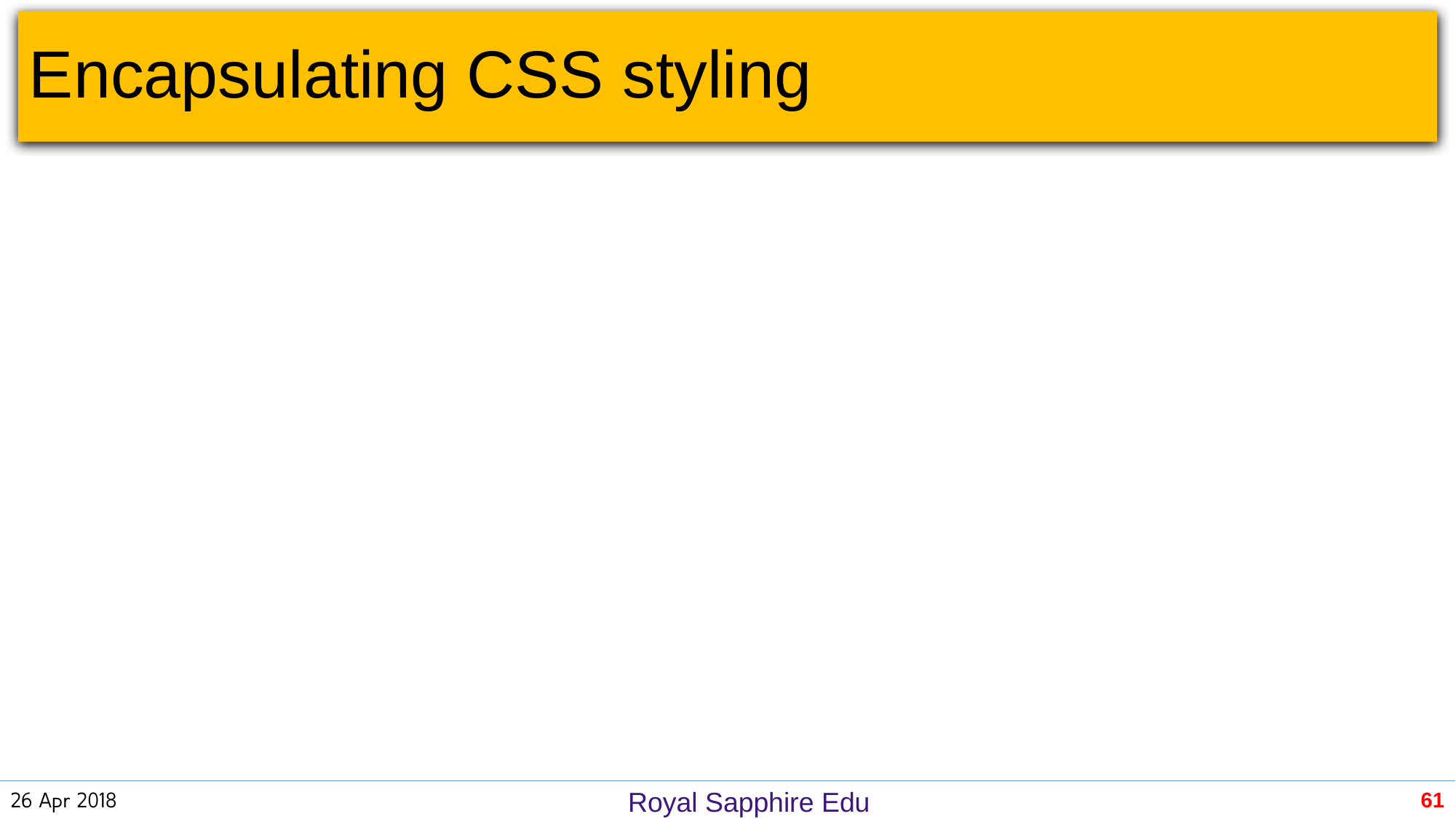

# Encapsulating CSS styling

26 Apr 2018
61